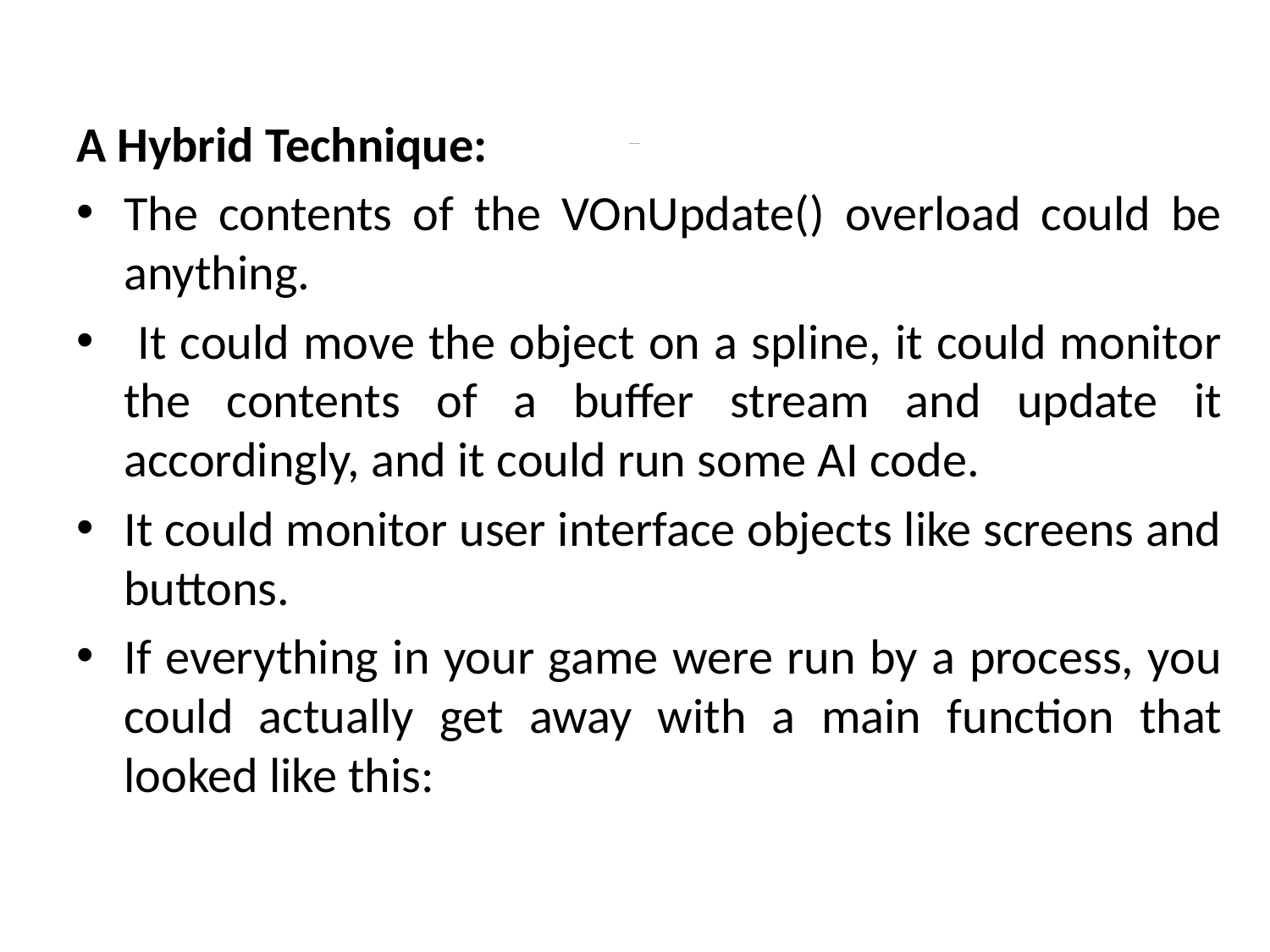

A Hybrid Technique:
The contents of the VOnUpdate() overload could be anything.
 It could move the object on a spline, it could monitor the contents of a buffer stream and update it accordingly, and it could run some AI code.
It could monitor user interface objects like screens and buttons.
If everything in your game were run by a process, you could actually get away with a main function that looked like this:
# Organizing the Main Loop